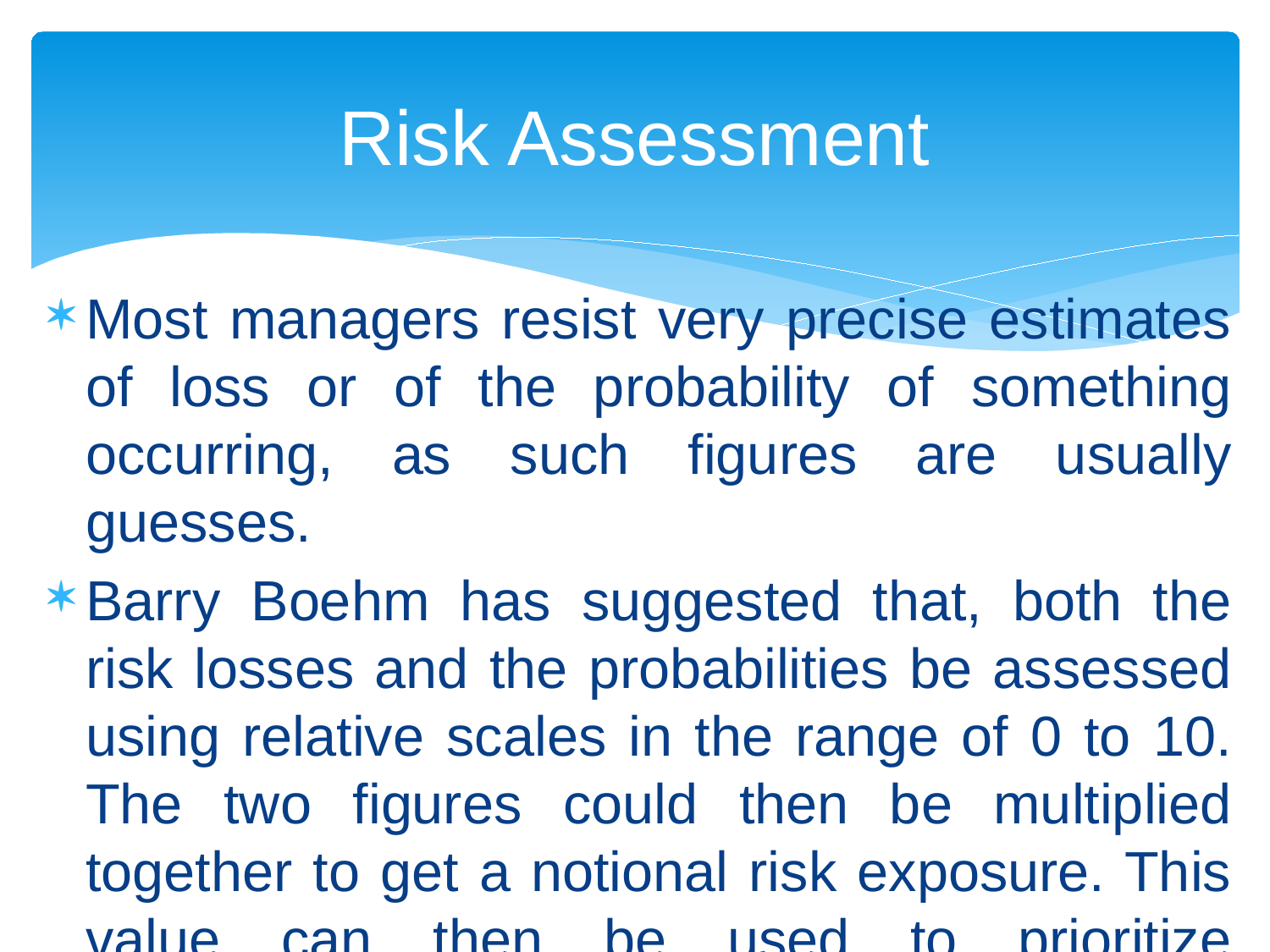

# Risk Assessment
Most managers resist very precise estimates of loss or of the probability of something occurring, as such figures are usually guesses.
Barry Boehm has suggested that, both the risk losses and the probabilities be assessed using relative scales in the range of 0 to 10. The two figures could then be multiplied together to get a notional risk exposure. This value can then be used to prioritize importance the risks.